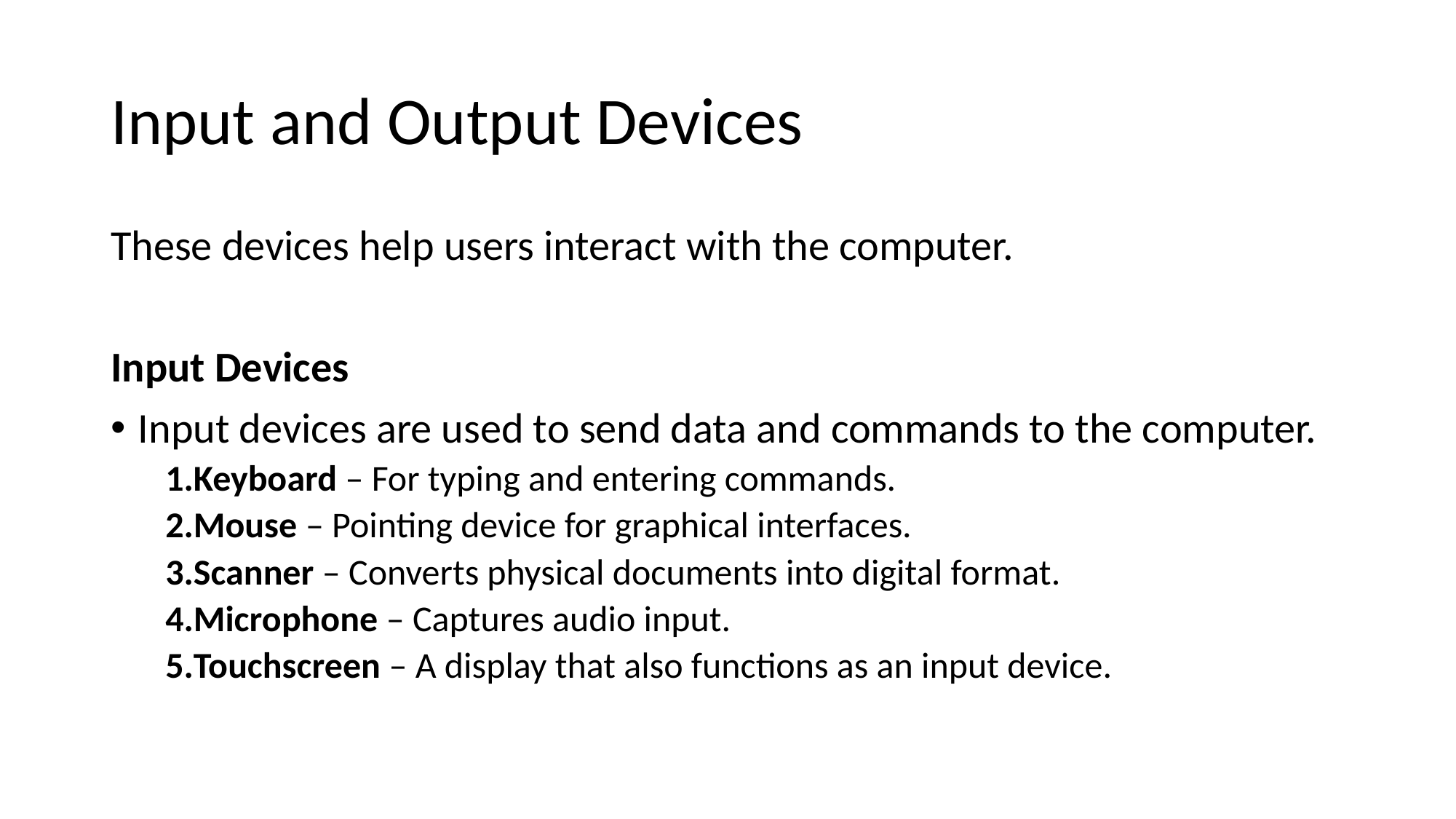

# Input and Output Devices
These devices help users interact with the computer.

Input Devices
Input devices are used to send data and commands to the computer.
Keyboard – For typing and entering commands.
Mouse – Pointing device for graphical interfaces.
Scanner – Converts physical documents into digital format.
Microphone – Captures audio input.
Touchscreen – A display that also functions as an input device.